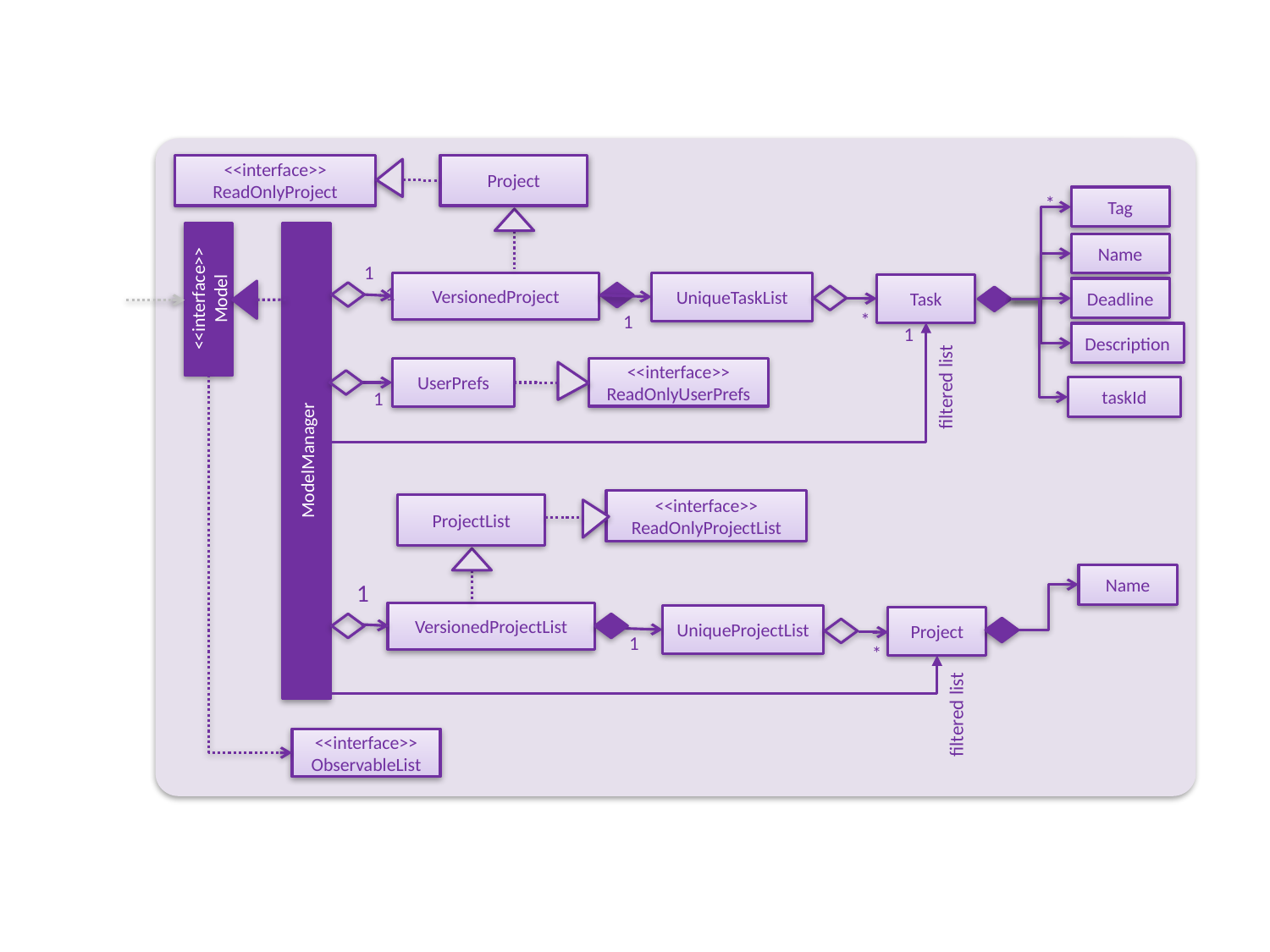

Model
<<interface>>
ReadOnlyProject
Project

Tag
*

Name
1
VersionedProject
UniqueTaskList
Task
<<interface>>
Model
Deadline
1

*
1
1
Description
<<interface>>
ReadOnlyUserPrefs
UserPrefs

filtered list
taskId
1
ModelManager
<<interface>>
ReadOnlyProjectList
ProjectList

Name
1
VersionedProjectList
UniqueProjectList
Project

1
*
filtered list
<<interface>>
ObservableList